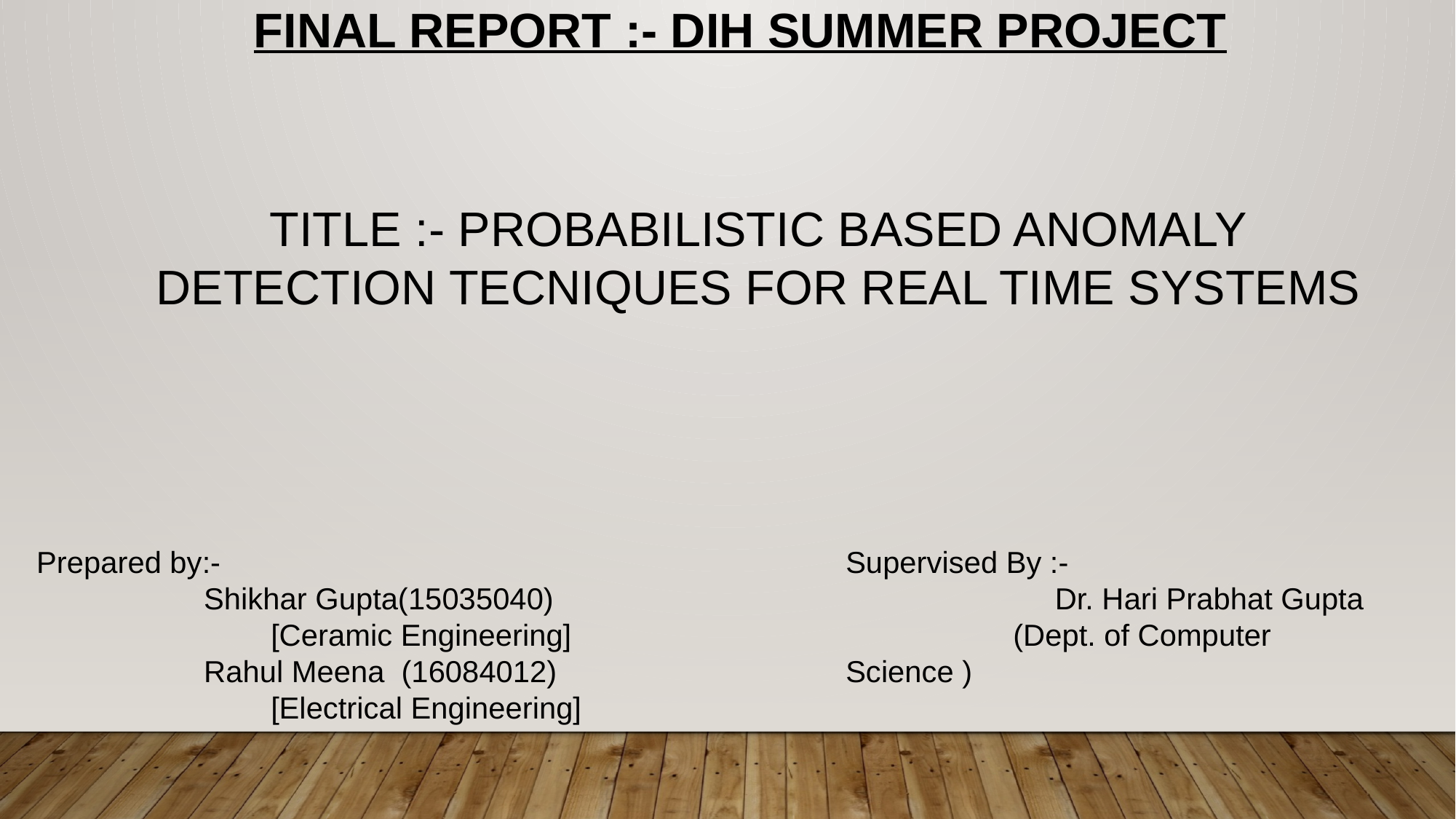

Final REPORT :- DIH SUMMER PROJECT
TITLE :- PROBABILISTIC BASED ANOMALY DETECTION TECNIQUES FOR REAL TIME SYSTEMS
Prepared by:-
                    Shikhar Gupta(15035040)
                            [Ceramic Engineering]
                    Rahul Meena  (16084012)
                            [Electrical Engineering]
Supervised By :-
                         Dr. Hari Prabhat Gupta
                    (Dept. of Computer Science )